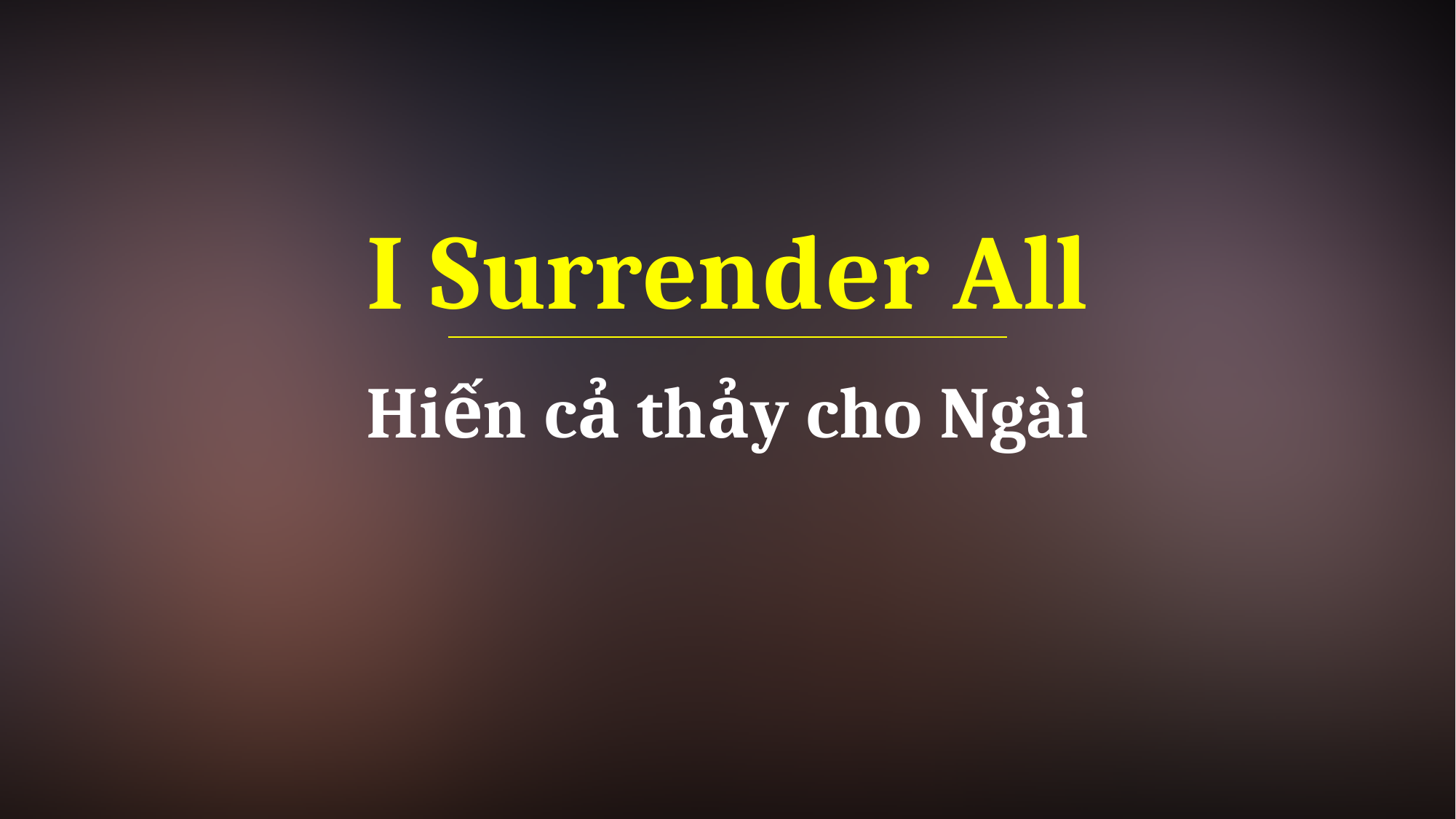

I Surrender All
Hiến cả thảy cho Ngài